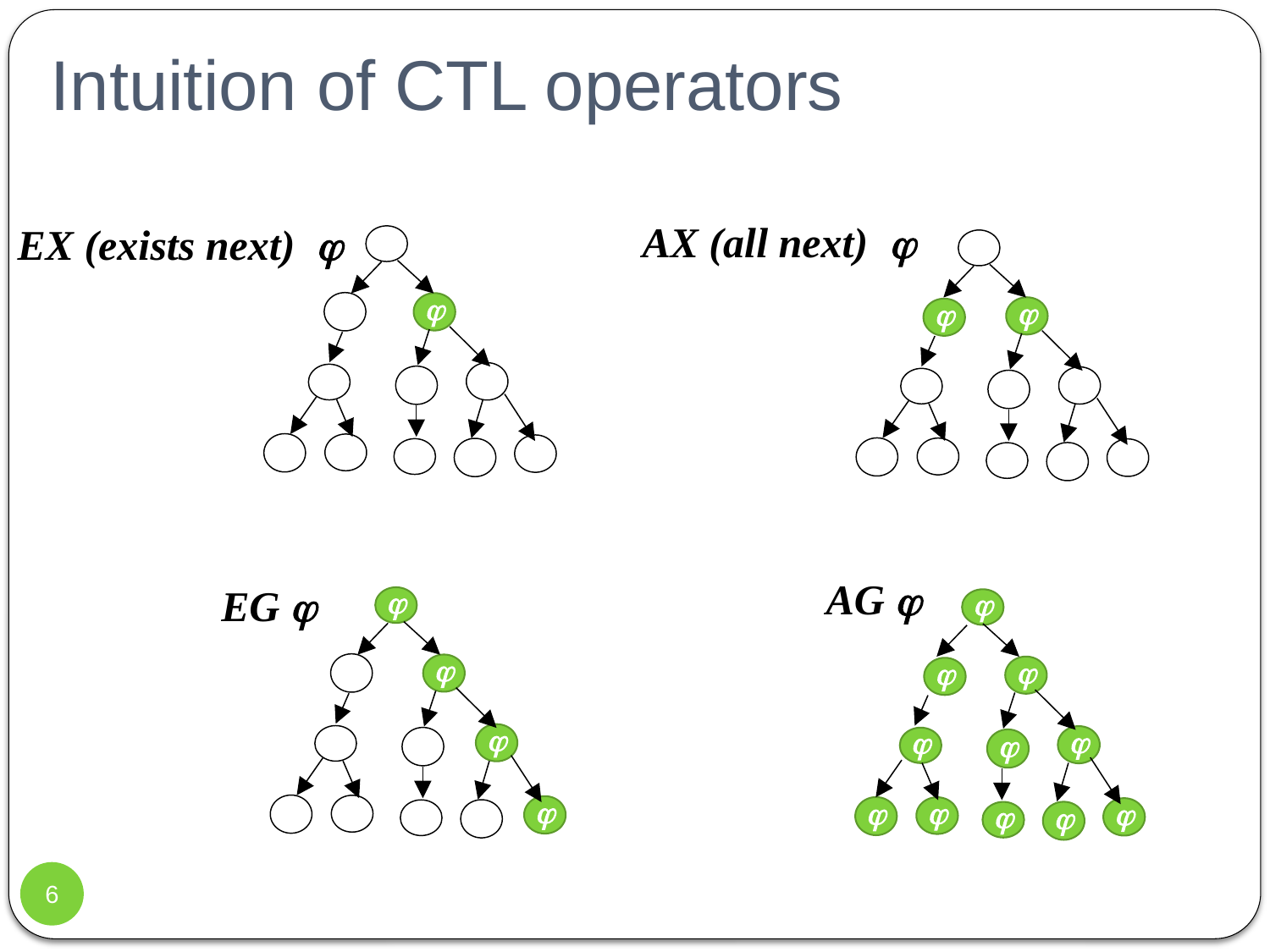

# Intuition of CTL operators
AX (all next)  ϕ
EX (exists next)  ϕ

ϕ

ϕ
ϕ

AG ϕ
EG ϕ
ϕ

ϕ

ϕ

ϕ

ϕ

ϕ
ϕ

ϕ
ϕ
ϕ

ϕ
ϕ
ϕ
ϕ
ϕ
6